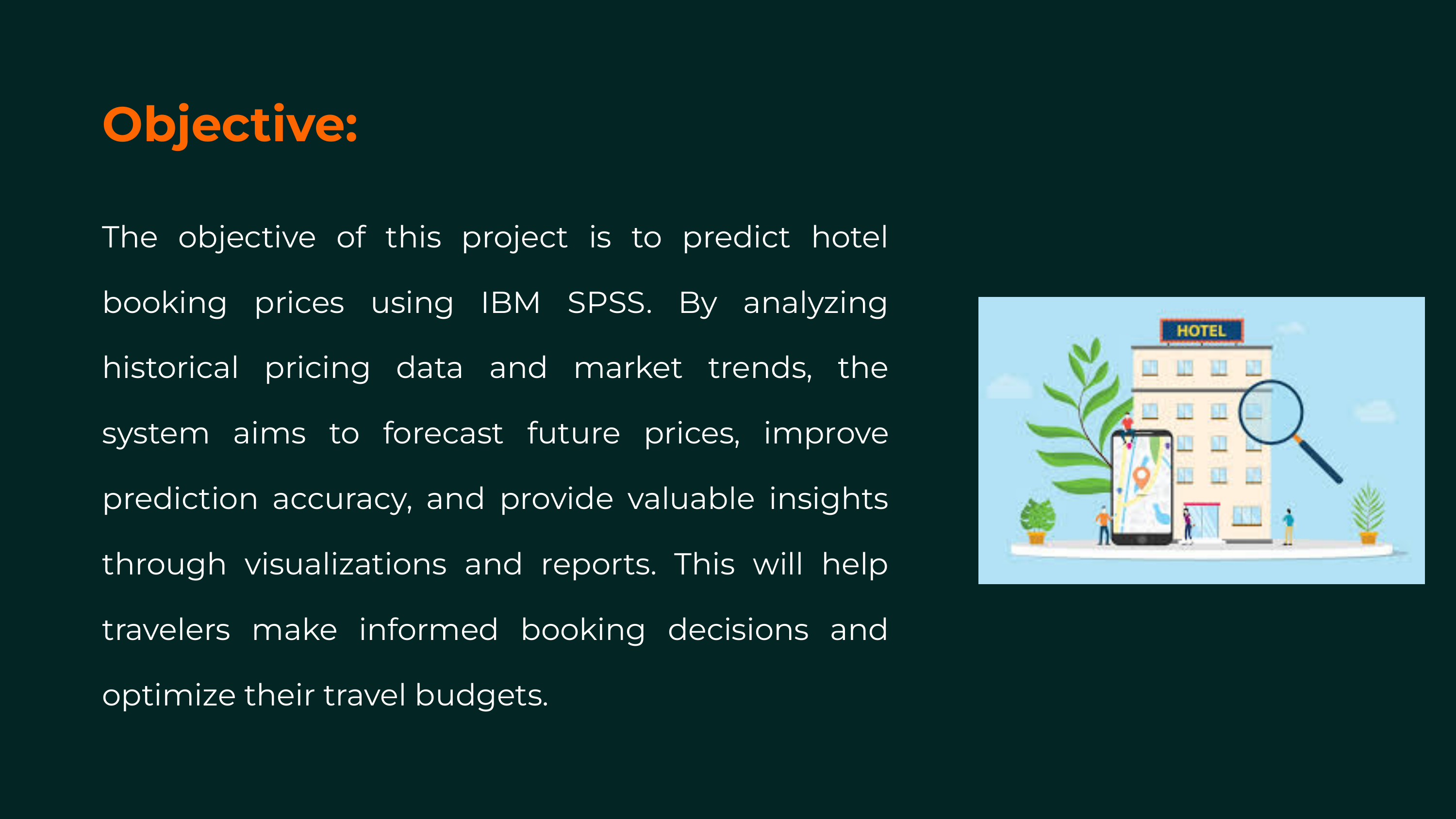

Objective:

The objective of this project is to predict hotel booking prices using IBM SPSS. By analyzing historical pricing data and market trends, the system aims to forecast future prices, improve prediction accuracy, and provide valuable insights through visualizations and reports. This will help travelers make informed booking decisions and optimize their travel budgets.